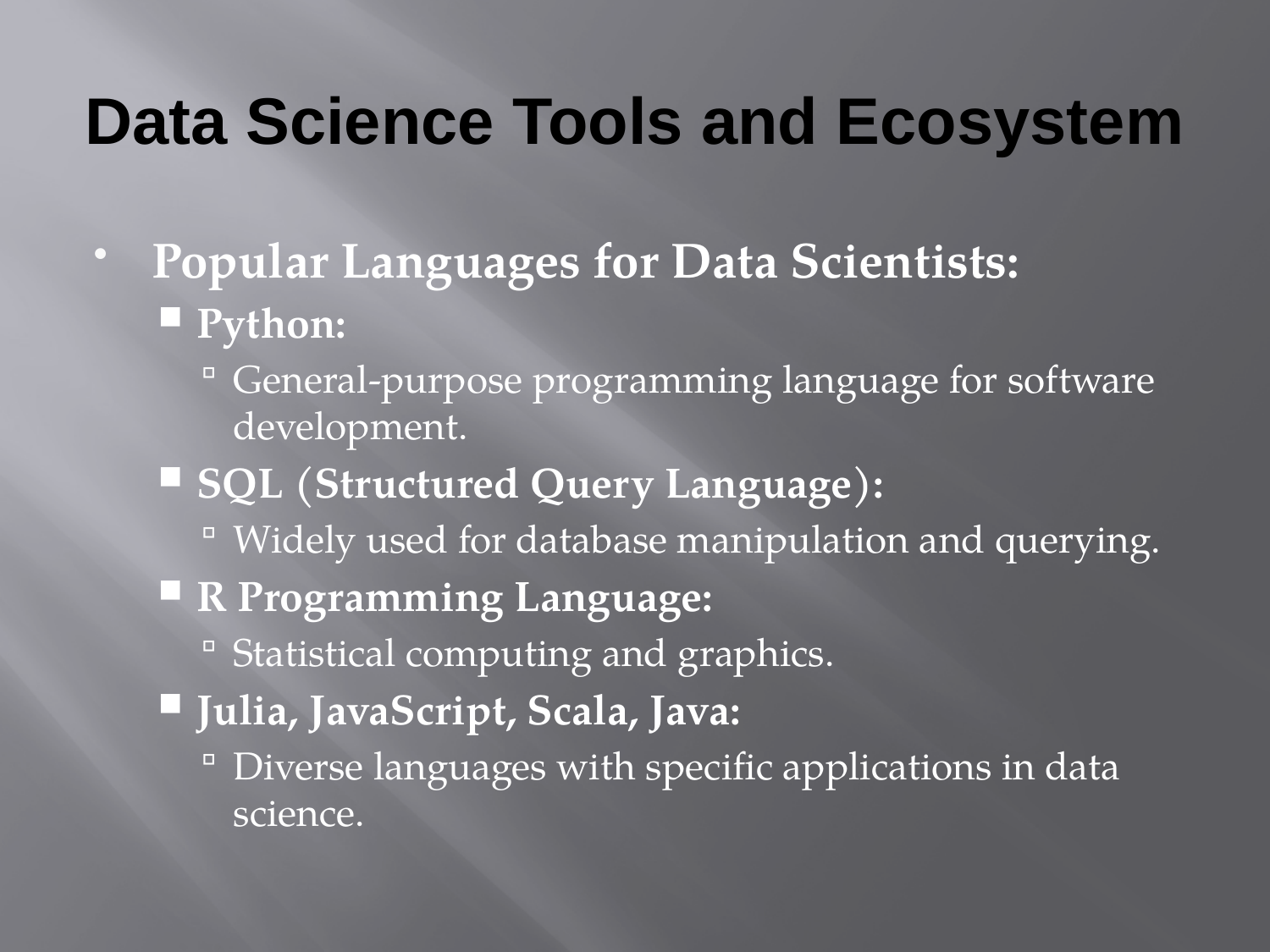

# Data Science Tools and Ecosystem
Popular Languages for Data Scientists:
Python:
General-purpose programming language for software development.
SQL (Structured Query Language):
Widely used for database manipulation and querying.
R Programming Language:
Statistical computing and graphics.
Julia, JavaScript, Scala, Java:
Diverse languages with specific applications in data science.